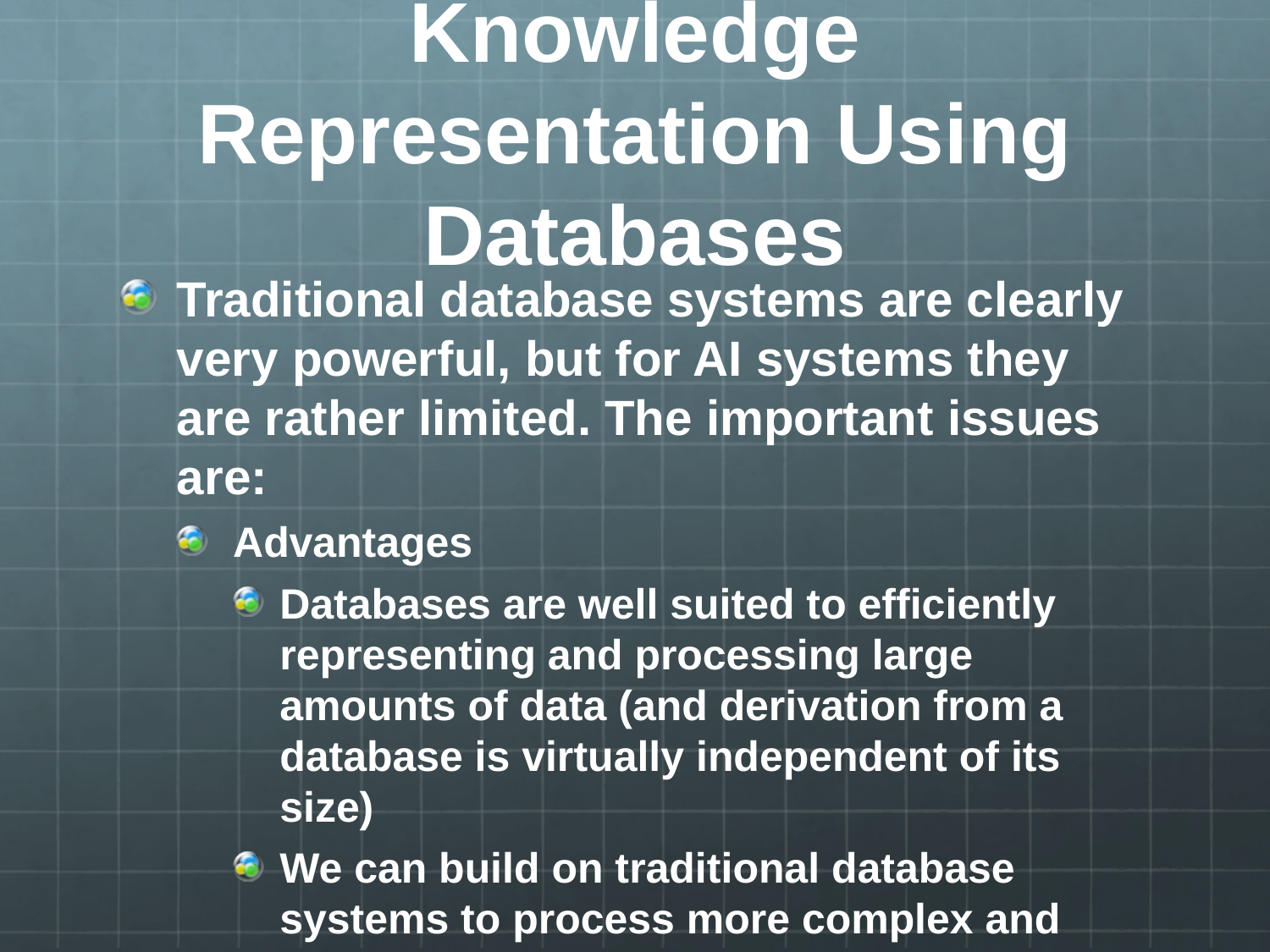

# Knowledge Representation Using Databases
Traditional database systems are clearly very powerful, but for AI systems they are rather limited. The important issues are:
Advantages
Databases are well suited to efficiently representing and processing large amounts of data (and derivation from a database is virtually independent of its size)
We can build on traditional database systems to process more complex and more powerful representational devices (e.g. frames)